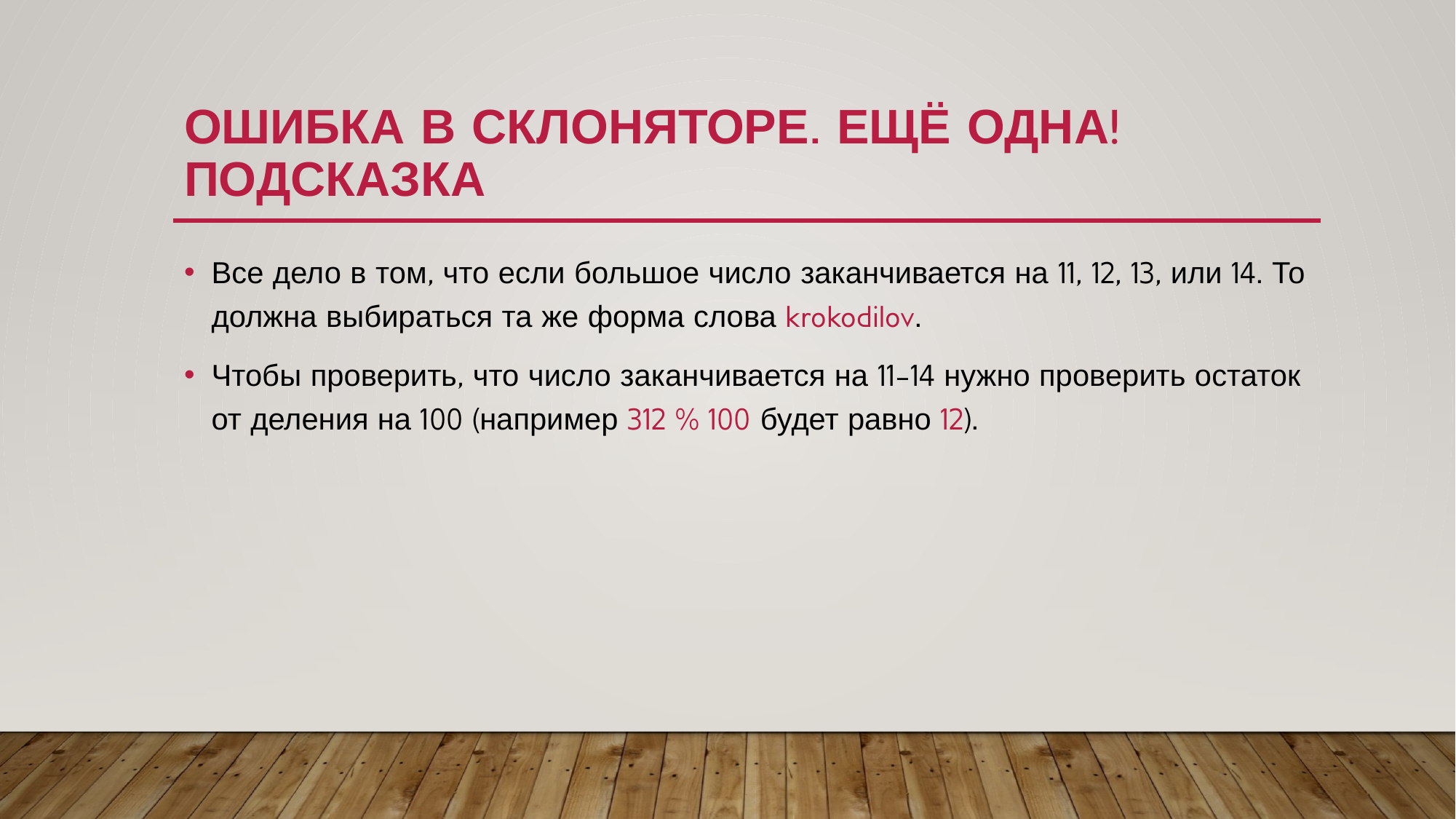

# Ошибка в склоняторе. Ещё одна! Подсказка
Все дело в том, что если большое число заканчивается на 11, 12, 13, или 14. То должна выбираться та же форма слова krokodilov.
Чтобы проверить, что число заканчивается на 11–14 нужно проверить остаток от деления на 100 (например 312 % 100 будет равно 12).